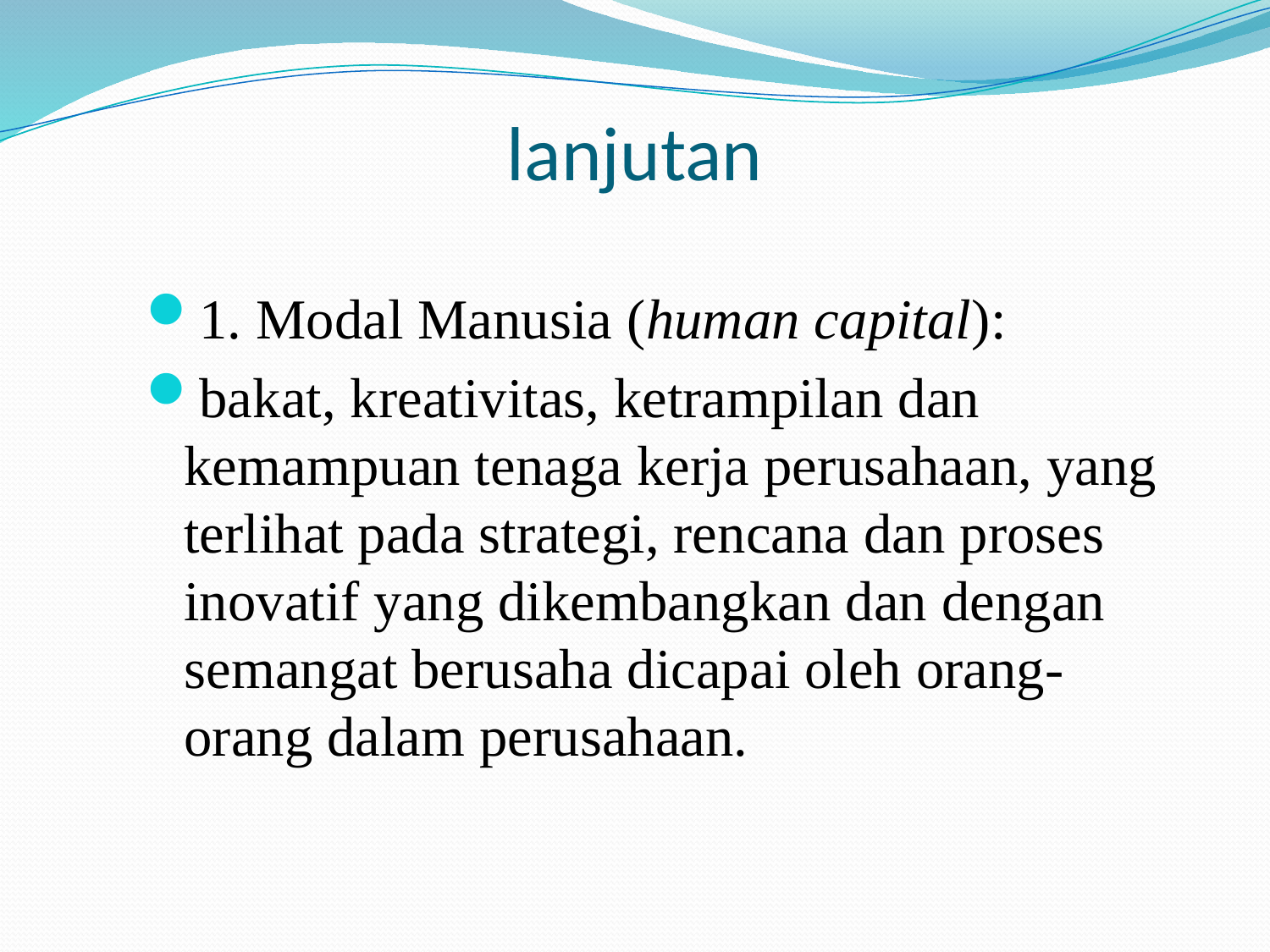

# lanjutan
1. Modal Manusia (human capital):
bakat, kreativitas, ketrampilan dan kemampuan tenaga kerja perusahaan, yang terlihat pada strategi, rencana dan proses inovatif yang dikembangkan dan dengan semangat berusaha dicapai oleh orang-orang dalam perusahaan.